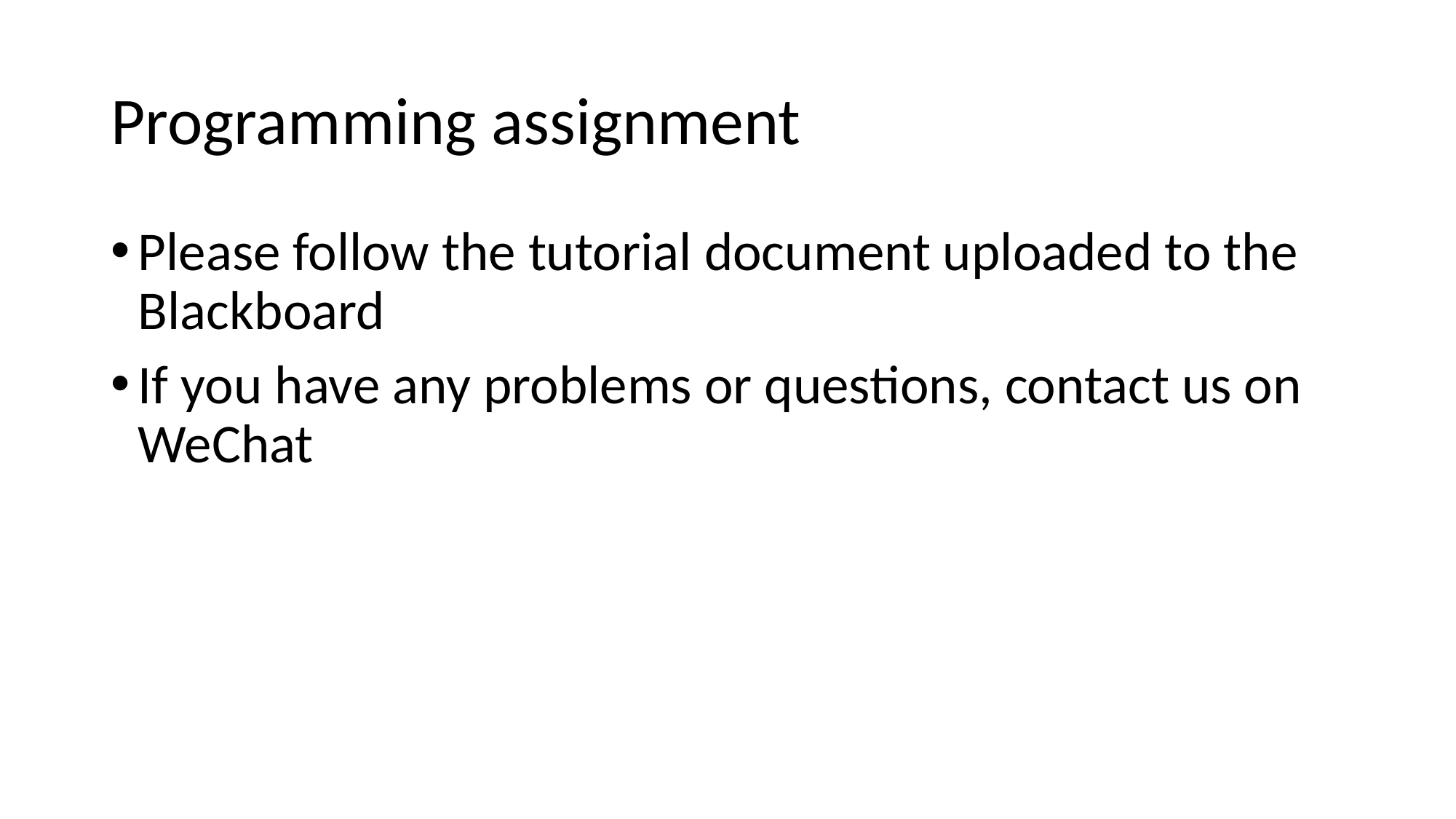

# Programming assignment
Please follow the tutorial document uploaded to the Blackboard
If you have any problems or questions, contact us on WeChat